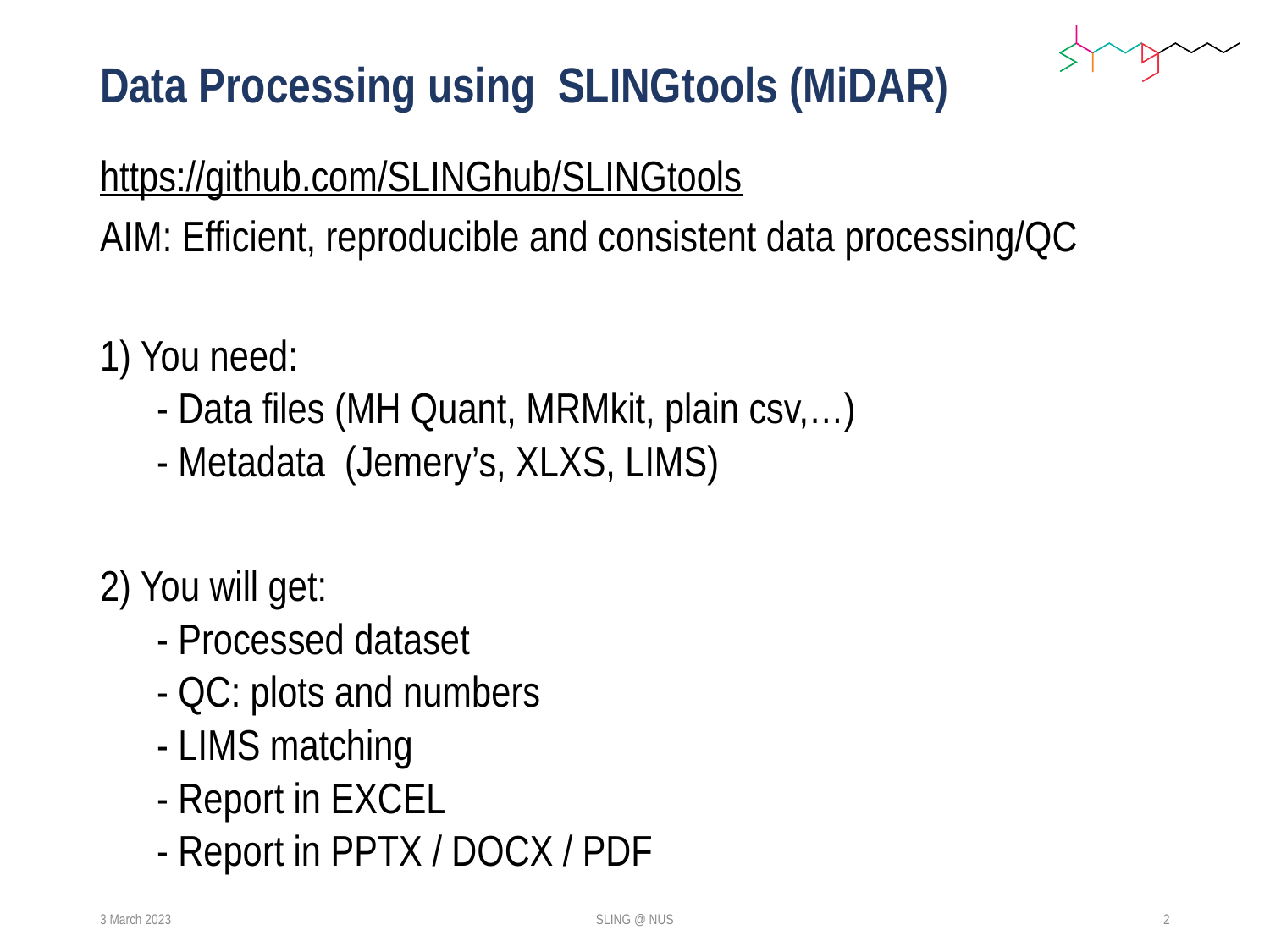

# Data Processing using  SLINGtools (MiDAR)
https://github.com/SLINGhub/SLINGtools
AIM: Efficient, reproducible and consistent data processing/QC

1) You need:
- Data files (MH Quant, MRMkit, plain csv,…)
- Metadata  (Jemery’s, XLXS, LIMS)

2) You will get:
- Processed dataset
- QC: plots and numbers
- LIMS matching
- Report in EXCEL
- Report in PPTX / DOCX / PDF
3 March 2023
SLING @ NUS
2